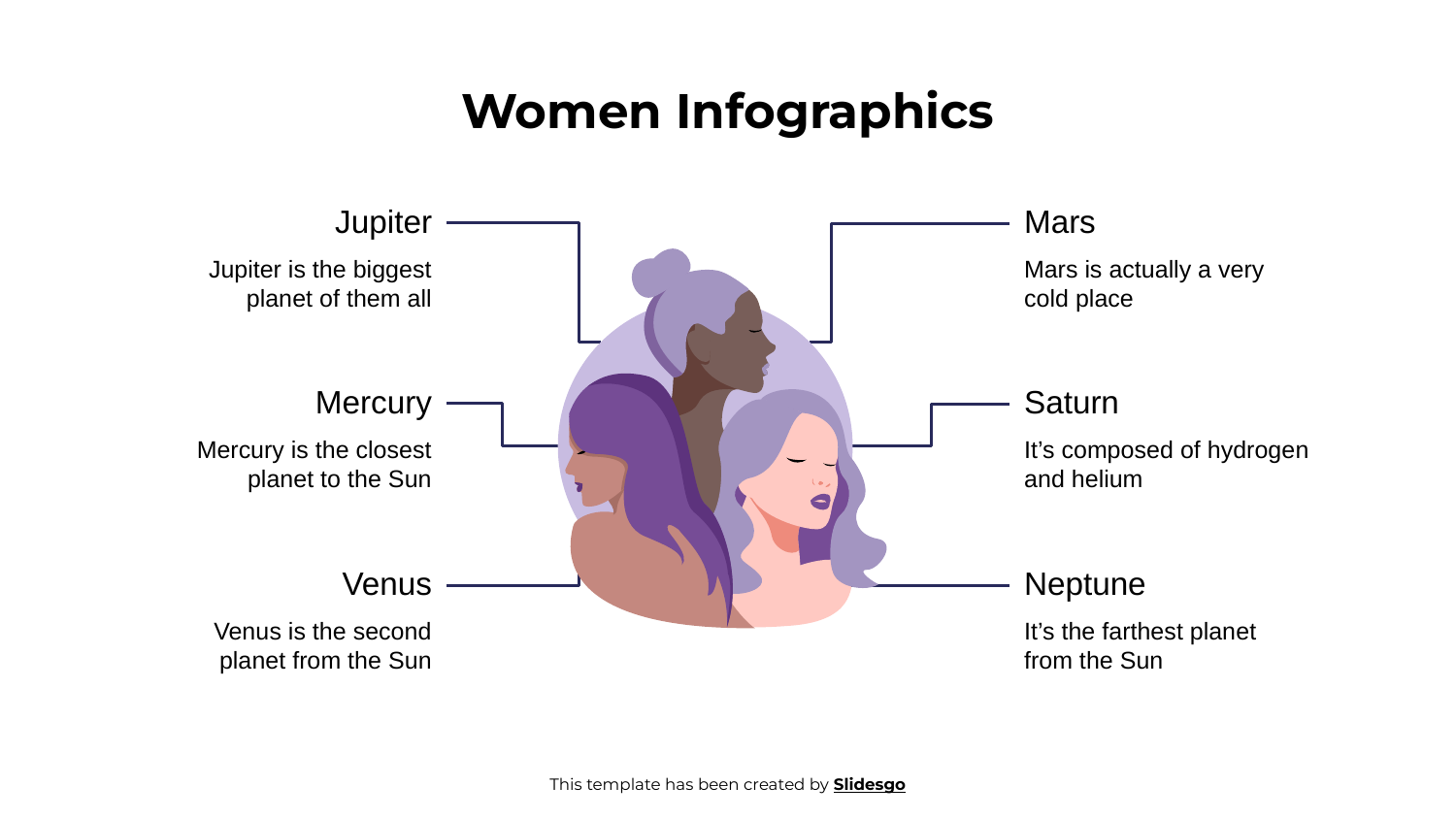

# Women Infographics
Jupiter
Jupiter is the biggest planet of them all
Mars
Mars is actually a very cold place

Mercury
Mercury is the closest planet to the Sun
Saturn
It’s composed of hydrogen and helium
Venus
Venus is the second planet from the Sun
Neptune
It’s the farthest planet from the Sun
This template has been created by Slidesgo